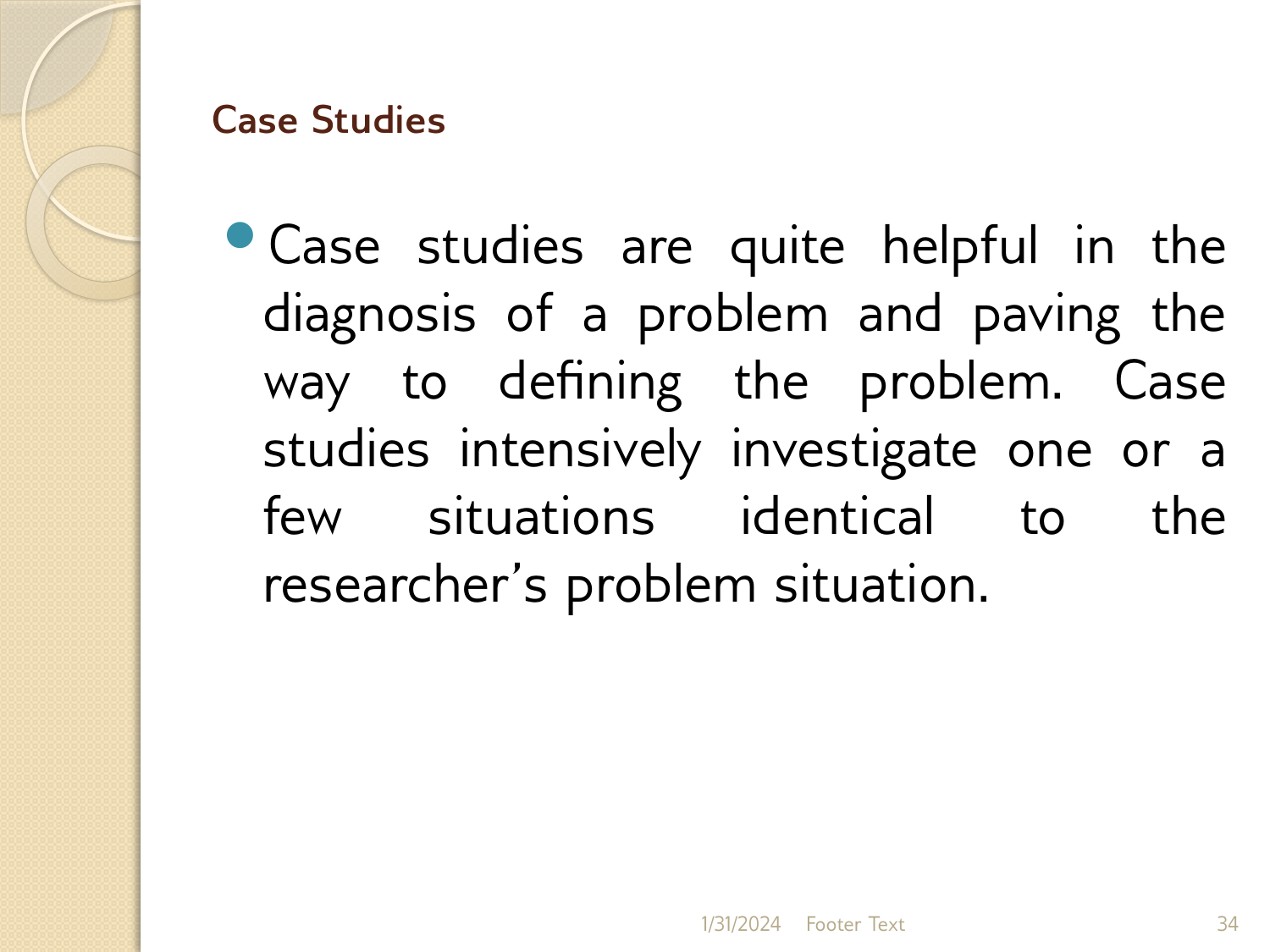

# Case Studies
Case studies are quite helpful in the diagnosis of a problem and paving the way to defining the problem. Case studies intensively investigate one or a few situations identical to the researcher’s problem situation.

1/31/2024
Footer Text
34